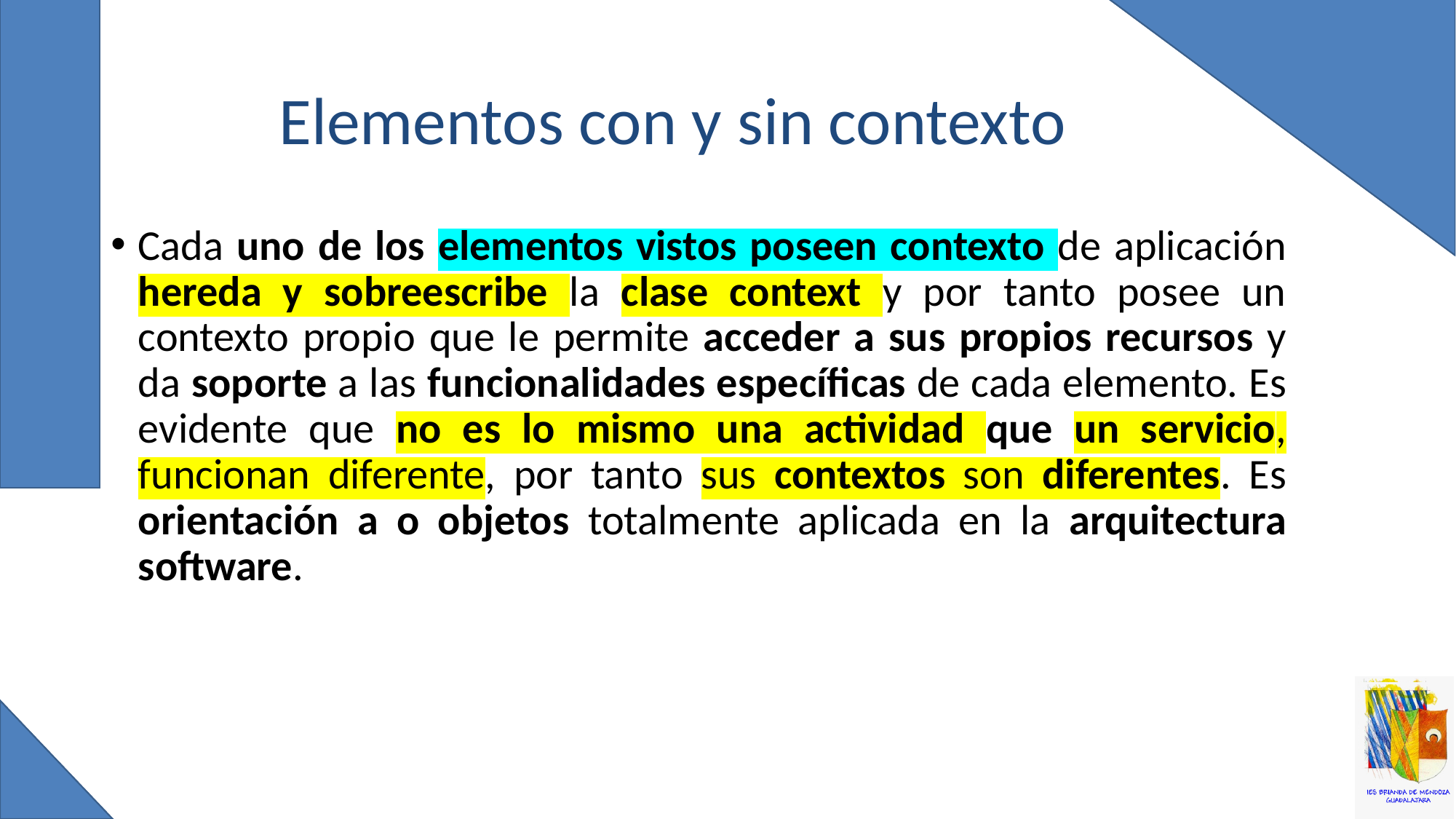

# Elementos con y sin contexto
Cada uno de los elementos vistos poseen contexto de aplicación hereda y sobreescribe la clase context y por tanto posee un contexto propio que le permite acceder a sus propios recursos y da soporte a las funcionalidades específicas de cada elemento. Es evidente que no es lo mismo una actividad que un servicio, funcionan diferente, por tanto sus contextos son diferentes. Es orientación a o objetos totalmente aplicada en la arquitectura software.